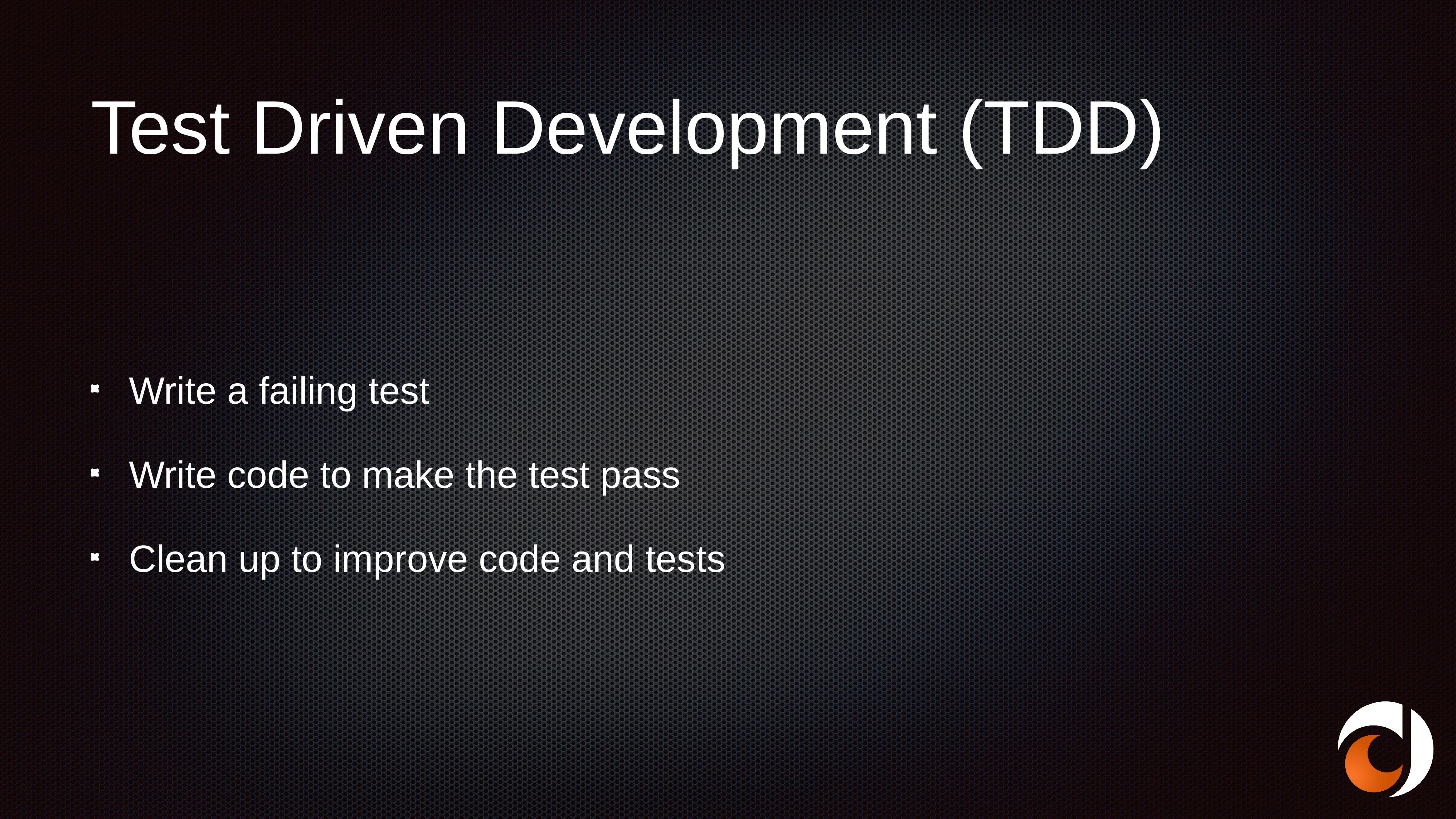

# Test Driven Development (TDD)
Write a failing test
Write code to make the test pass
Clean up to improve code and tests